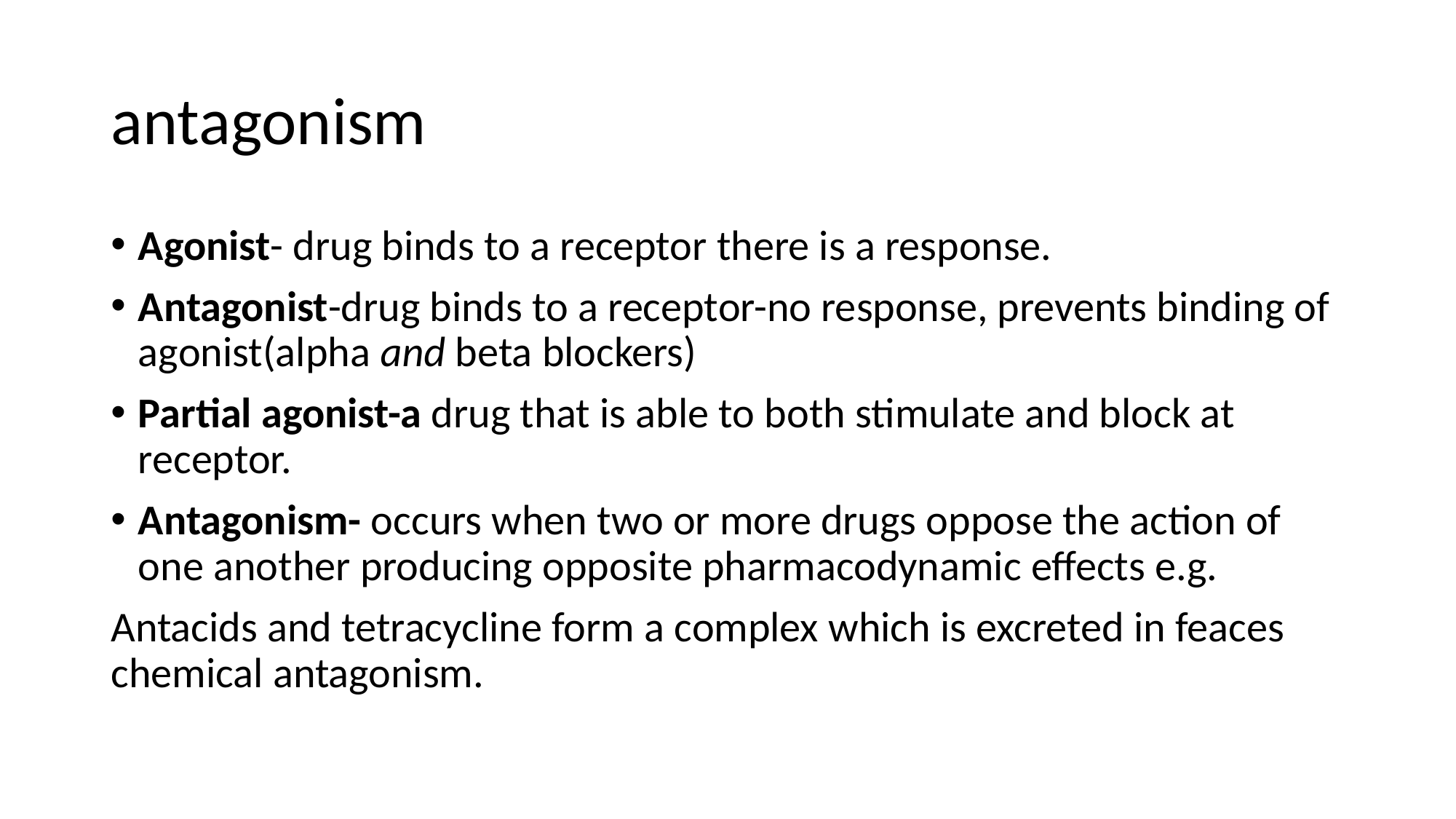

# antagonism
Agonist- drug binds to a receptor there is a response.
Antagonist-drug binds to a receptor-no response, prevents binding of agonist(alpha and beta blockers)
Partial agonist-a drug that is able to both stimulate and block at receptor.
Antagonism- occurs when two or more drugs oppose the action of one another producing opposite pharmacodynamic effects e.g.
Antacids and tetracycline form a complex which is excreted in feaces chemical antagonism.